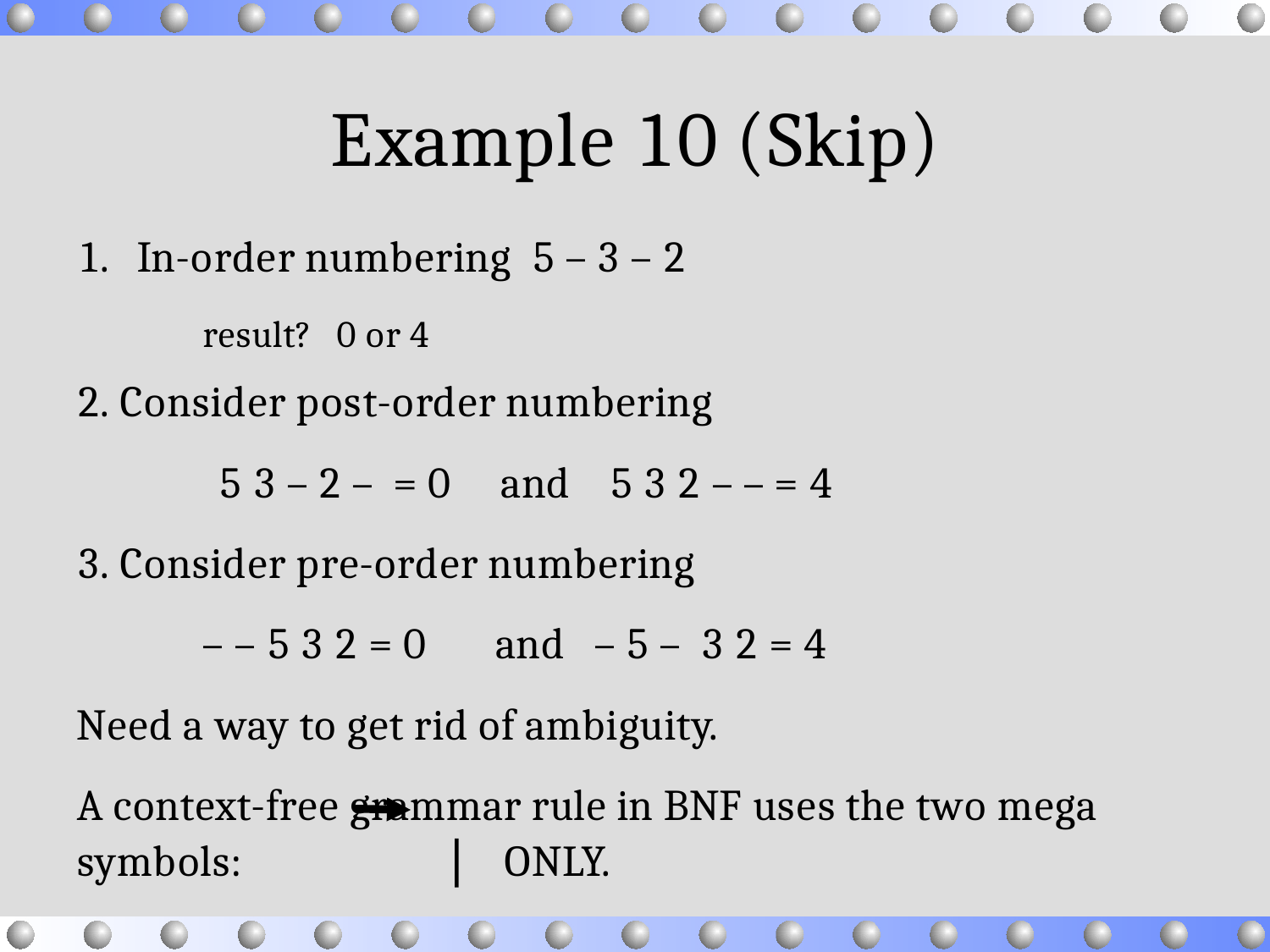

# Example 10 (Skip)
In-order numbering  5 – 3 – 2
result?   0 or 4
2. Consider post-order numbering
	   5 3 – 2 –  = 0     and    5 3 2 – – = 4
3. Consider pre-order numbering
             – – 5 3 2 = 0       and   – 5 –  3 2 = 4
Need a way to get rid of ambiguity.
A context-free grammar rule in BNF uses the two mega symbols:                     |    ONLY.